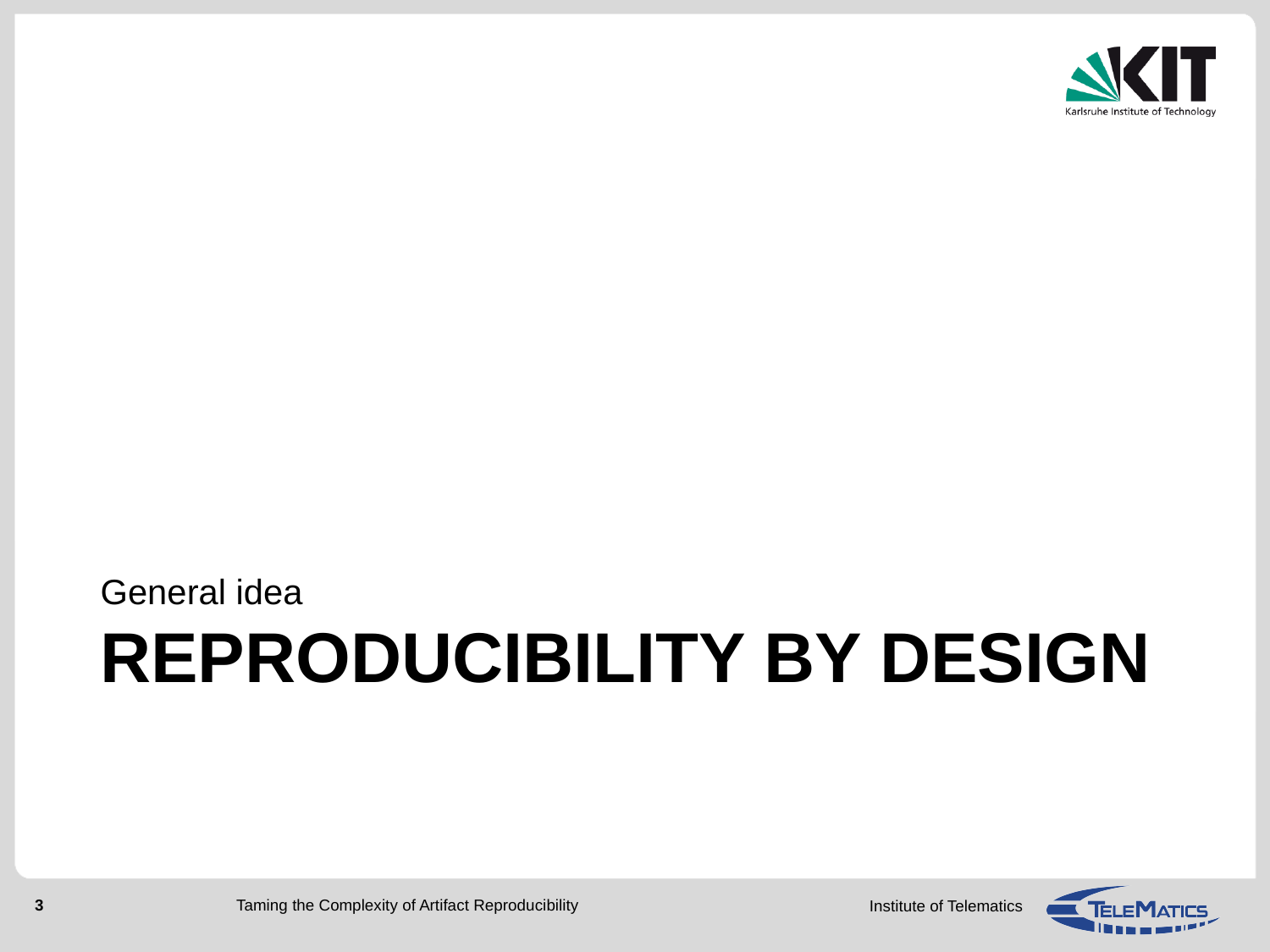

General idea
# Reproducibility by Design
Taming the Complexity of Artifact Reproducibility